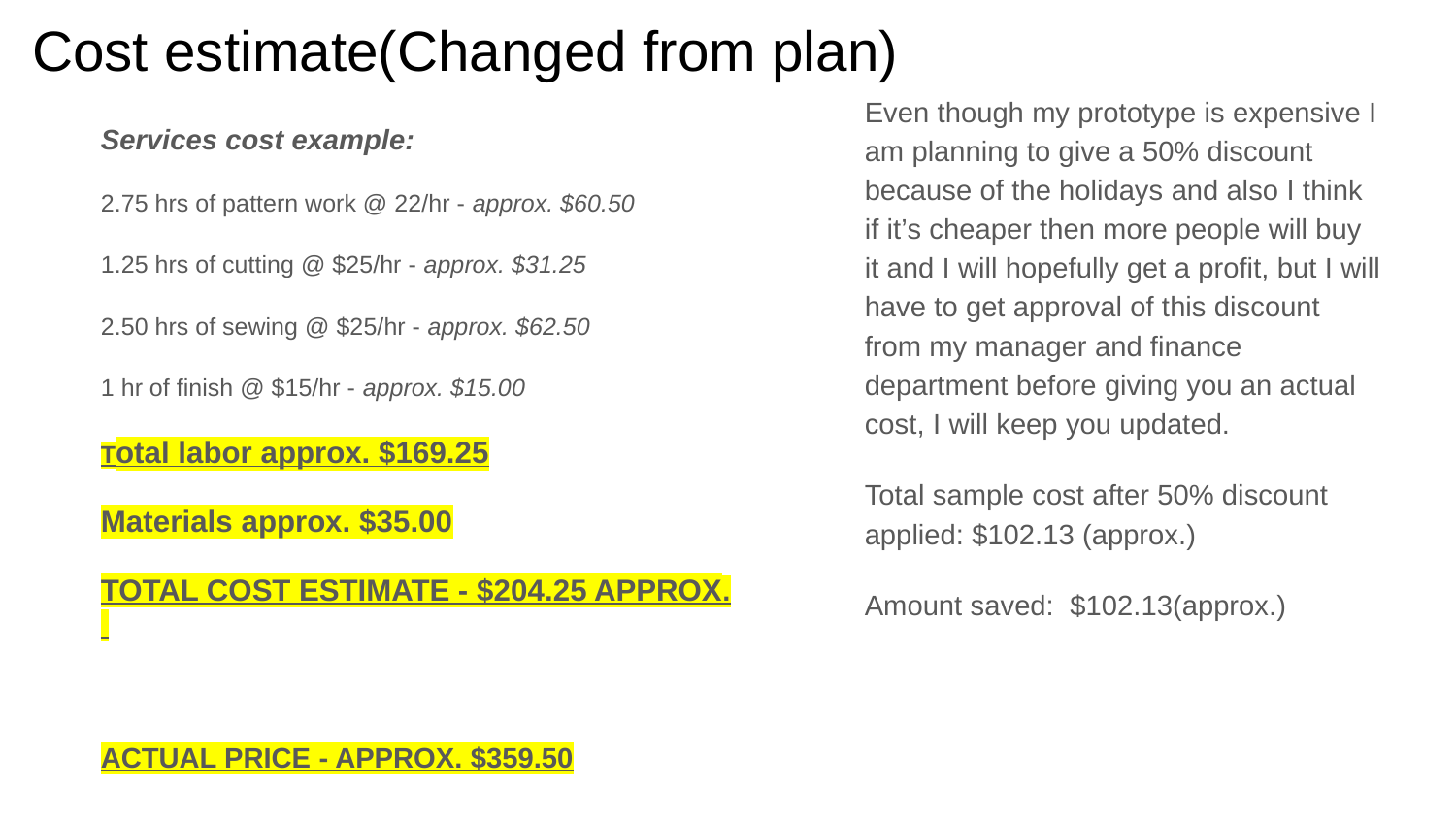

# Cost estimate(Changed from plan)
Even though my prototype is expensive I am planning to give a 50% discount because of the holidays and also I think if it’s cheaper then more people will buy it and I will hopefully get a profit, but I will have to get approval of this discount from my manager and finance department before giving you an actual cost, I will keep you updated.
Total sample cost after 50% discount applied: $102.13 (approx.)
Amount saved:  $102.13(approx.)
Services cost example:
2.75 hrs of pattern work @ 22/hr - approx. $60.50
1.25 hrs of cutting @ $25/hr - approx. $31.25
2.50 hrs of sewing @ $25/hr - approx. $62.50
1 hr of finish @ $15/hr - approx. $15.00
Total labor approx. $169.25
Materials approx. $35.00
TOTAL COST ESTIMATE - $204.25 APPROX.

ACTUAL PRICE - APPROX. $359.50